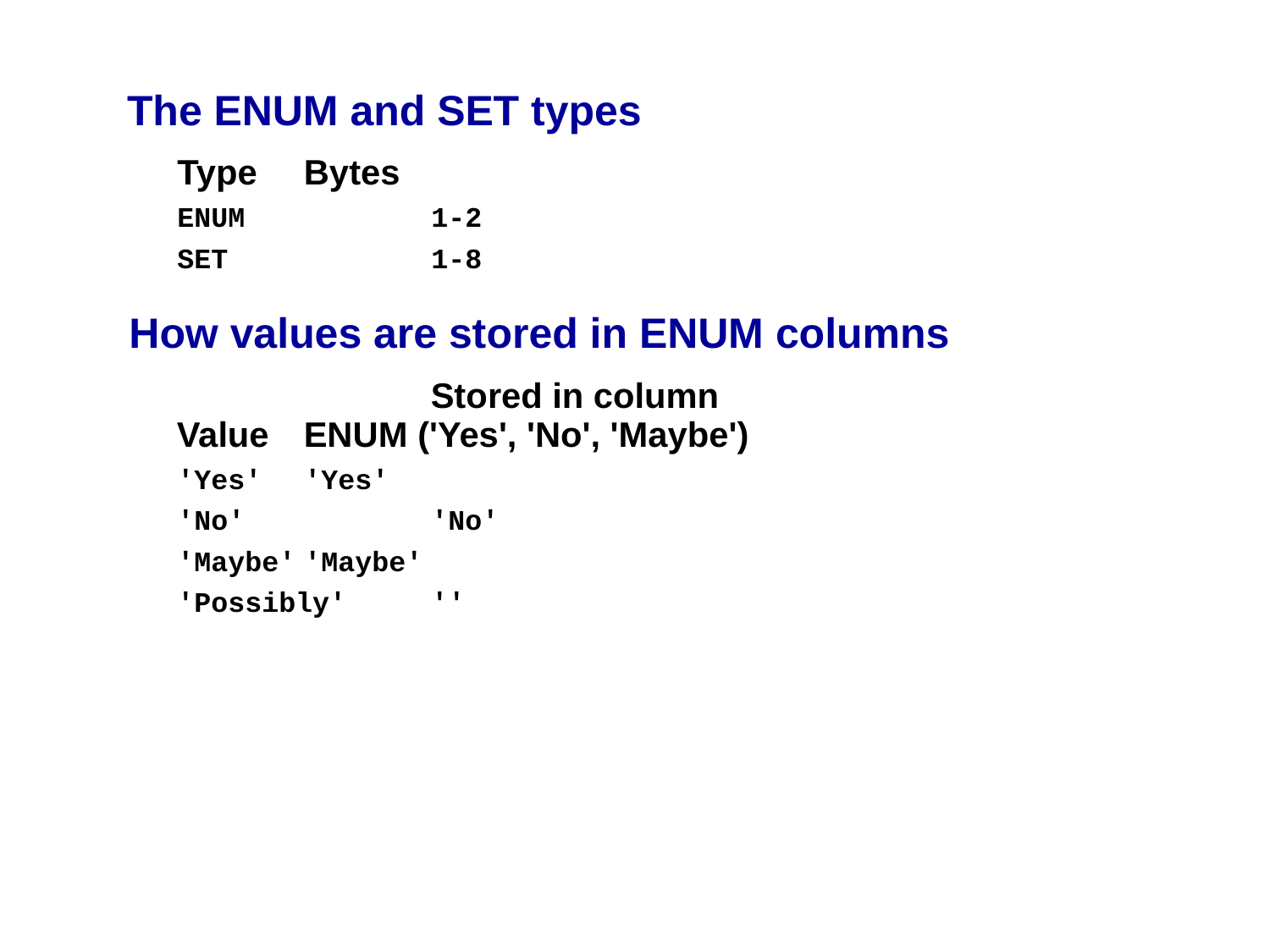

# The ENUM and SET types
Type	Bytes
ENUM		1-2
SET		1-8
How values are stored in ENUM columns
		Stored in column
Value	ENUM ('Yes', 'No', 'Maybe')
'Yes'	'Yes'
'No'		'No'
'Maybe'	'Maybe'
'Possibly'	''